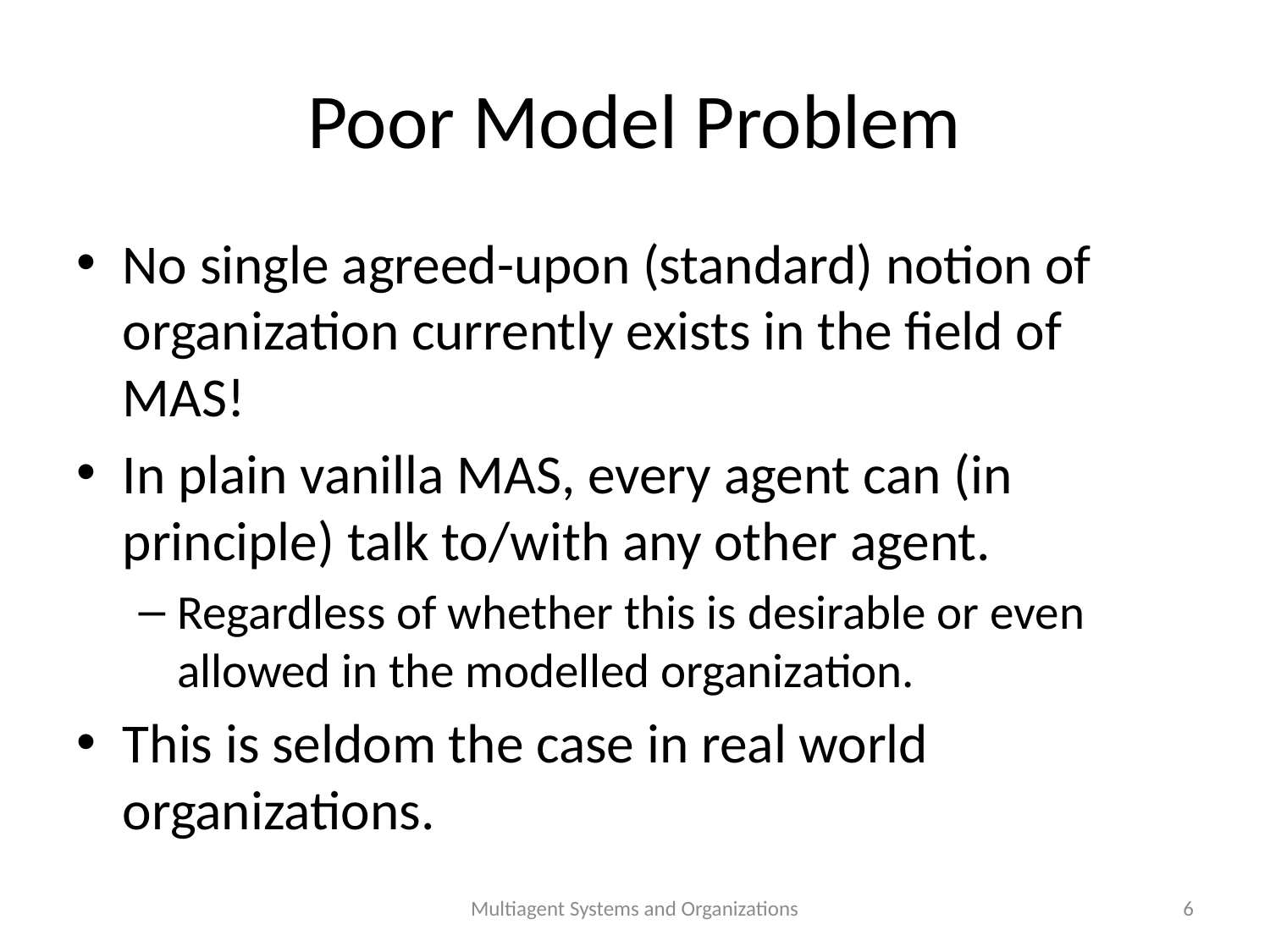

# Poor Model Problem
No single agreed-upon (standard) notion of organization currently exists in the field of MAS!
In plain vanilla MAS, every agent can (in principle) talk to/with any other agent.
Regardless of whether this is desirable or even allowed in the modelled organization.
This is seldom the case in real world organizations.

Multiagent Systems and Organizations
6